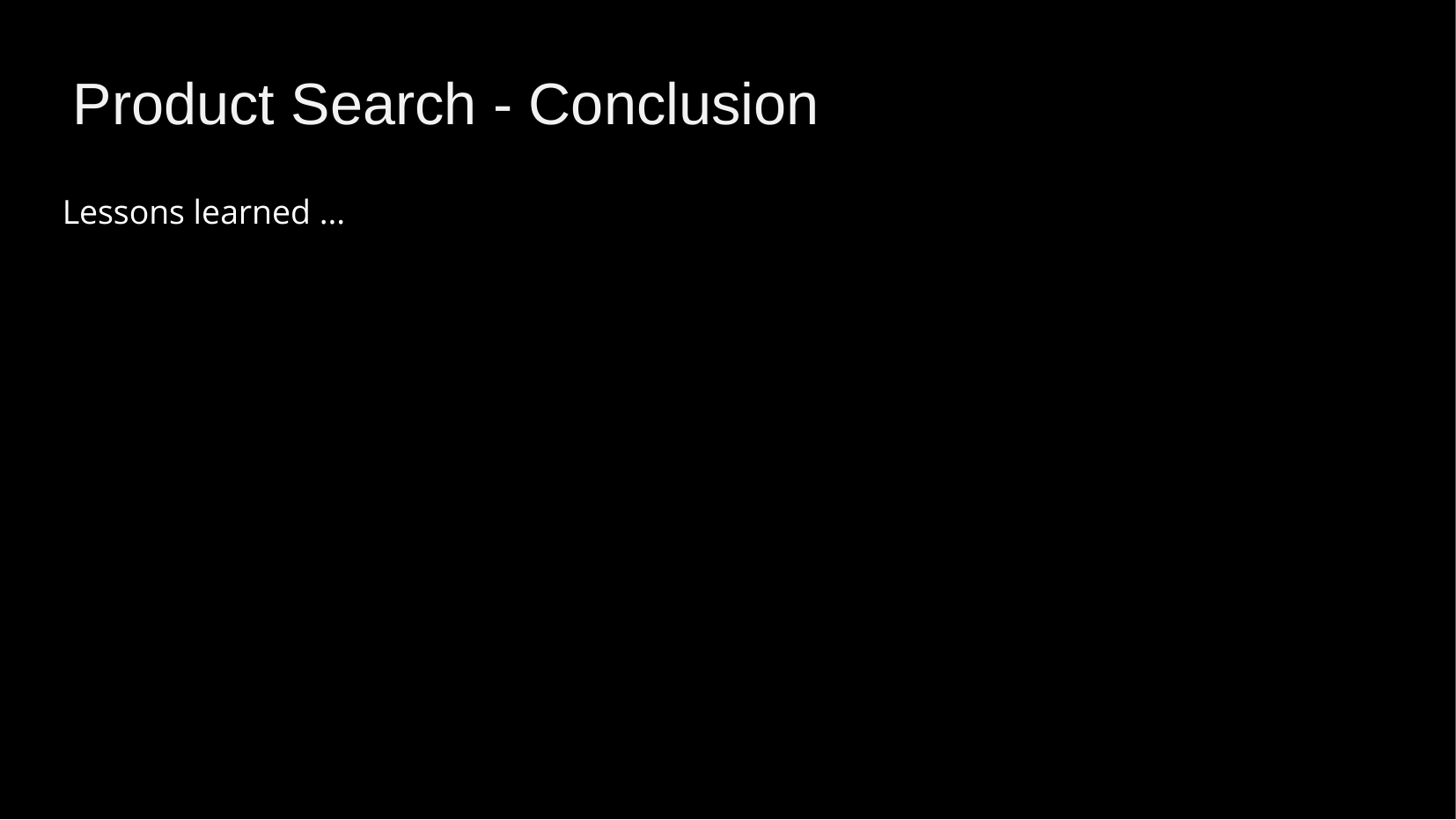

Product Search - Conclusion
Lessons learned ...